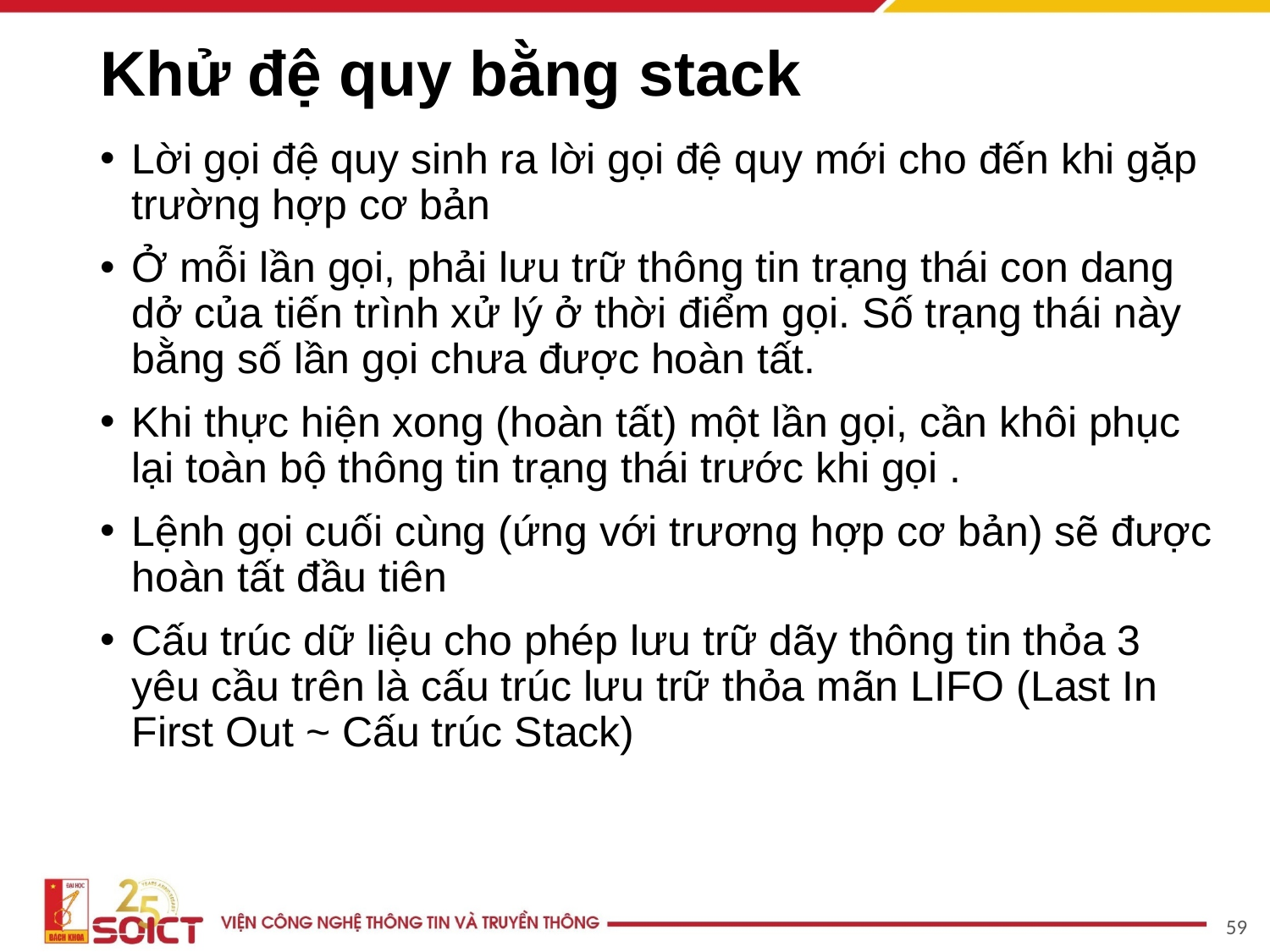

# Khử đệ quy bằng stack
Lời gọi đệ quy sinh ra lời gọi đệ quy mới cho đến khi gặp trường hợp cơ bản
Ở mỗi lần gọi, phải lưu trữ thông tin trạng thái con dang dở của tiến trình xử lý ở thời điểm gọi. Số trạng thái này bằng số lần gọi chưa được hoàn tất.
Khi thực hiện xong (hoàn tất) một lần gọi, cần khôi phục lại toàn bộ thông tin trạng thái trước khi gọi .
Lệnh gọi cuối cùng (ứng với trương hợp cơ bản) sẽ được hoàn tất đầu tiên
Cấu trúc dữ liệu cho phép lưu trữ dãy thông tin thỏa 3 yêu cầu trên là cấu trúc lưu trữ thỏa mãn LIFO (Last In First Out ~ Cấu trúc Stack)
59